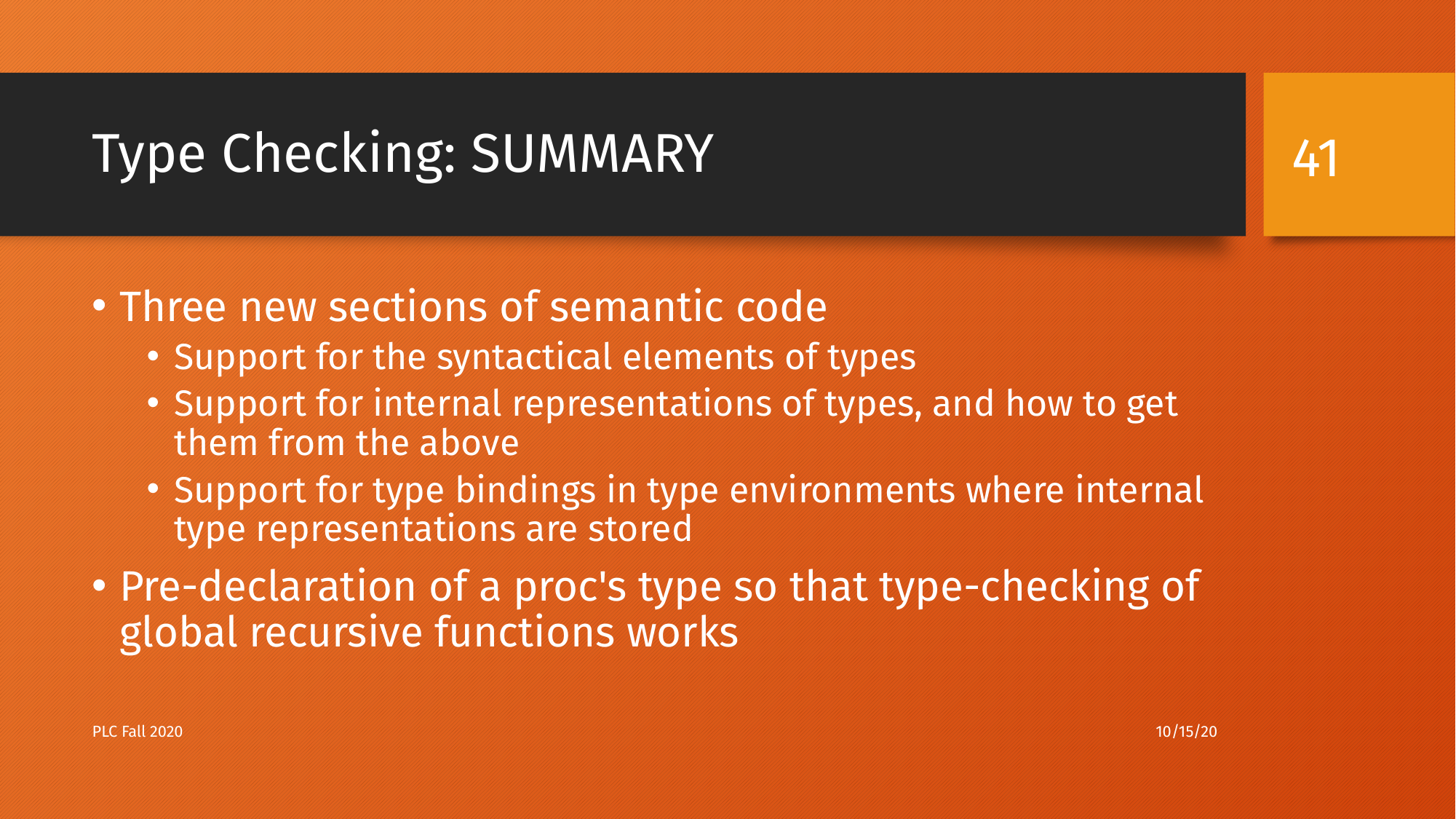

41
# Type Checking: SUMMARY
Three new sections of semantic code
Support for the syntactical elements of types
Support for internal representations of types, and how to get them from the above
Support for type bindings in type environments where internal type representations are stored
Pre-declaration of a proc's type so that type-checking of global recursive functions works
10/15/20
PLC Fall 2020